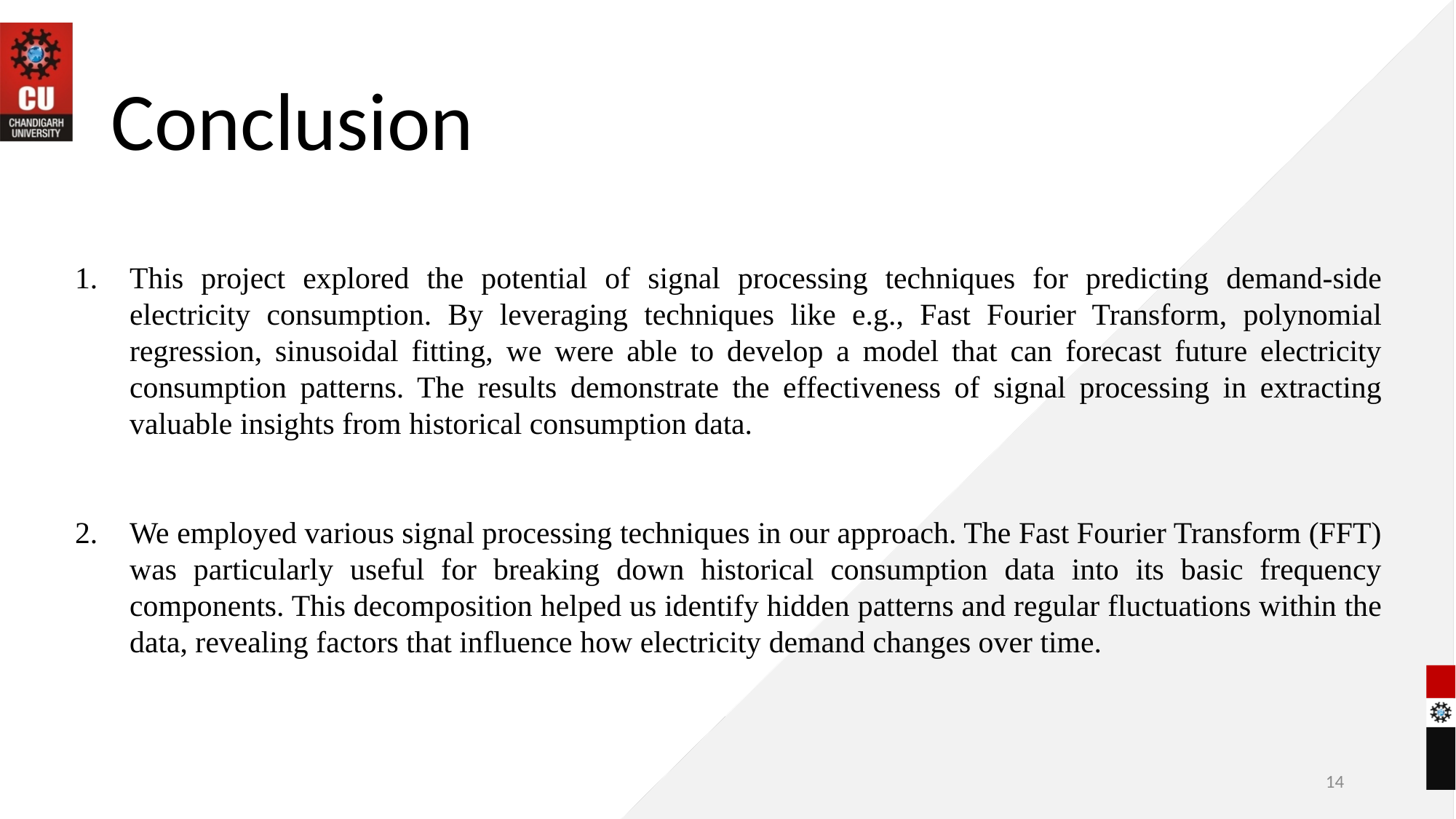

# Conclusion
This project explored the potential of signal processing techniques for predicting demand-side electricity consumption. By leveraging techniques like e.g., Fast Fourier Transform, polynomial regression, sinusoidal fitting, we were able to develop a model that can forecast future electricity consumption patterns. The results demonstrate the effectiveness of signal processing in extracting valuable insights from historical consumption data.

We employed various signal processing techniques in our approach. The Fast Fourier Transform (FFT) was particularly useful for breaking down historical consumption data into its basic frequency components. This decomposition helped us identify hidden patterns and regular fluctuations within the data, revealing factors that influence how electricity demand changes over time.

14